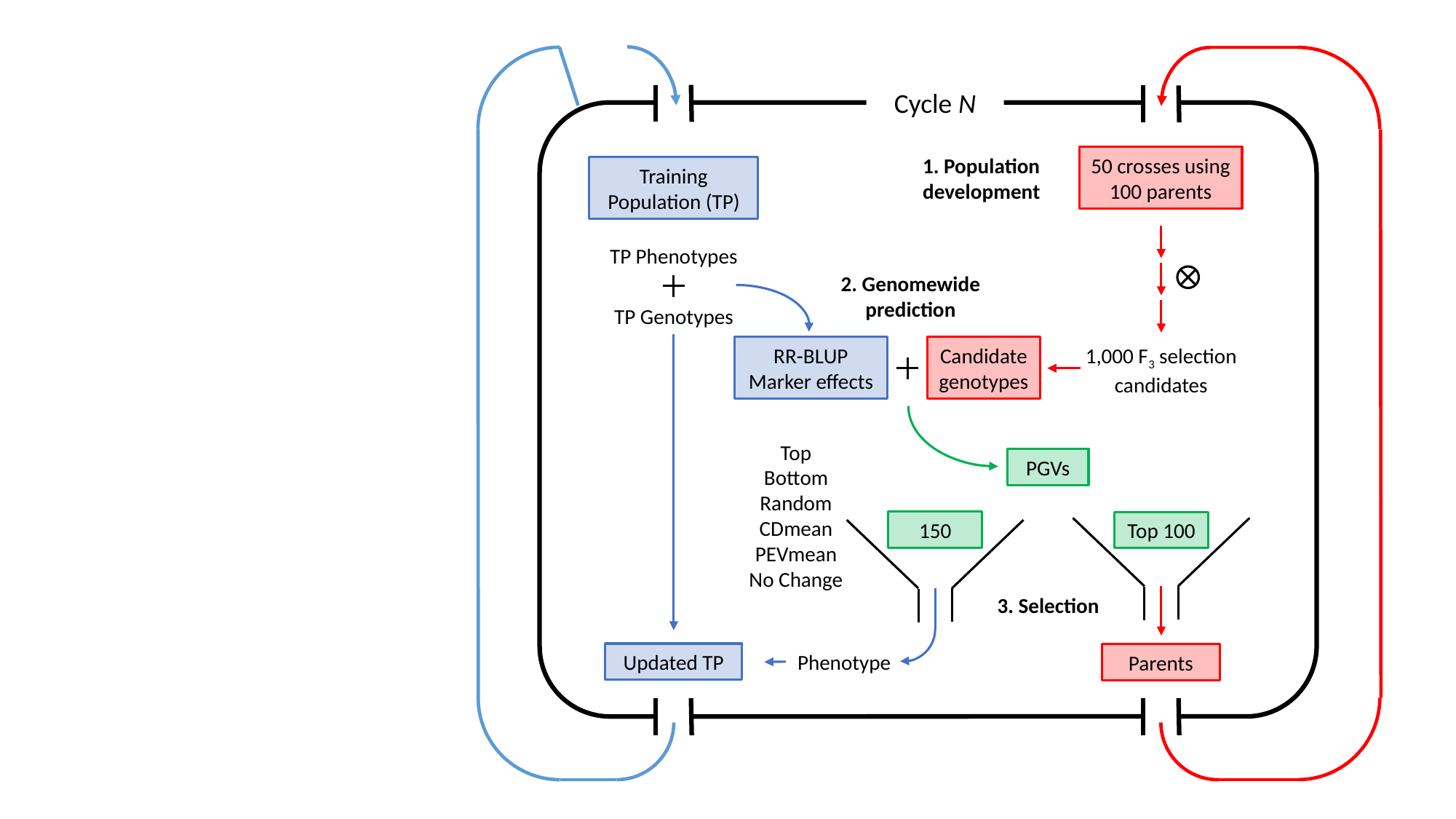

Cycle N

50 crosses using 100 parents
1. Population development
Training Population (TP)
TP Phenotypes
2. Genomewide prediction

TP Genotypes
RR-BLUP
Marker effects
Candidate genotypes
1,000 F3 selection candidates

Top
Bottom
Random
CDmean
PEVmean
No Change
PGVs
150
Top 100
3. Selection

Updated TP
Phenotype
Parents